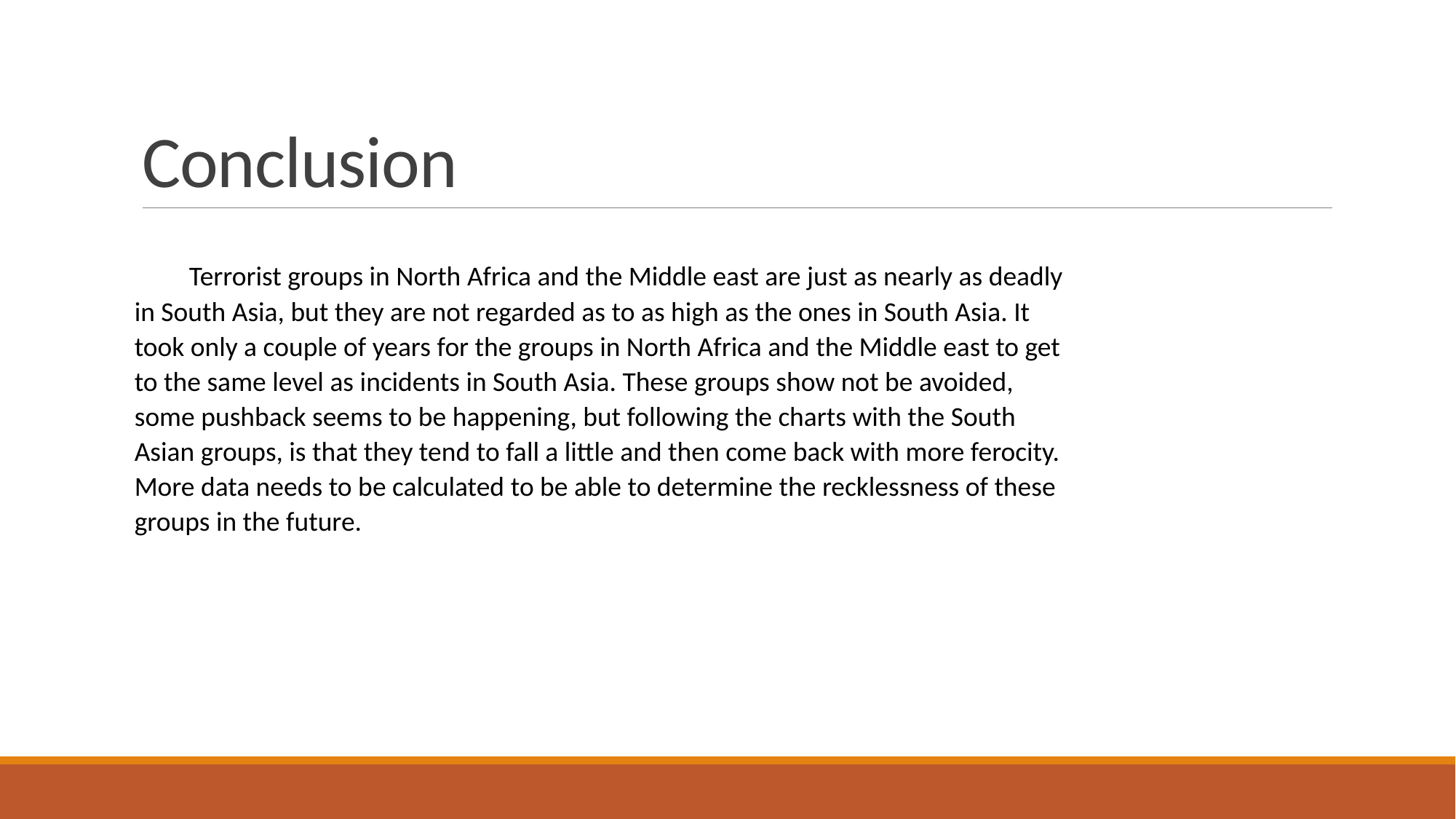

# Conclusion

Terrorist groups in North Africa and the Middle east are just as nearly as deadly in South Asia, but they are not regarded as to as high as the ones in South Asia. It took only a couple of years for the groups in North Africa and the Middle east to get to the same level as incidents in South Asia. These groups show not be avoided, some pushback seems to be happening, but following the charts with the South Asian groups, is that they tend to fall a little and then come back with more ferocity. More data needs to be calculated to be able to determine the recklessness of these groups in the future.